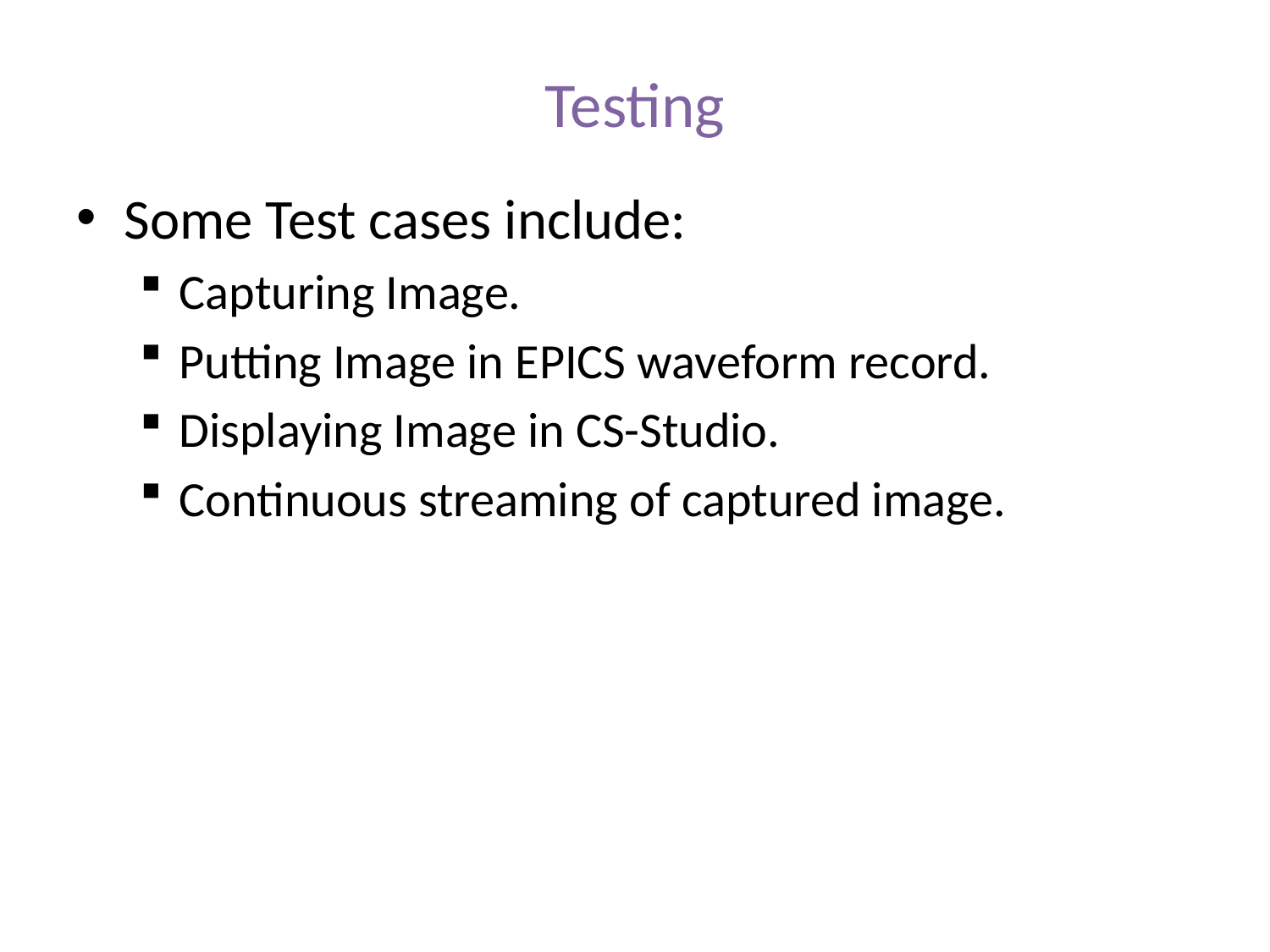

# Testing
Some Test cases include:
Capturing Image.
Putting Image in EPICS waveform record.
Displaying Image in CS-Studio.
Continuous streaming of captured image.